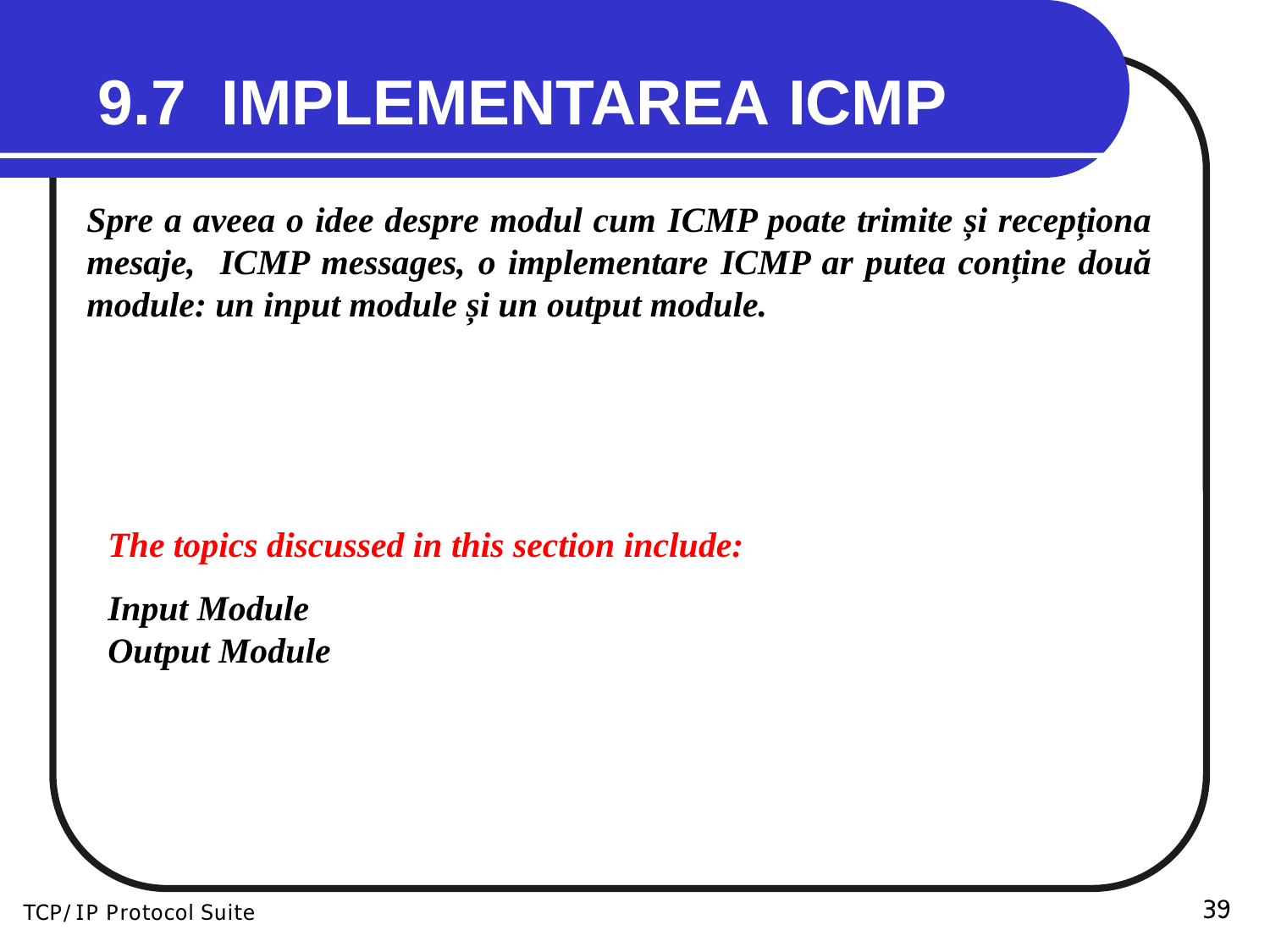

9.7  IMPLEMENTAREA ICMP
Spre a aveea o idee despre modul cum ICMP poate trimite și recepționa mesaje,  ICMP messages, o implementare ICMP ar putea conține două module: un input module și un output module.
The topics discussed in this section include:
Input Module
Output Module
39
TCP/IP Protocol Suite